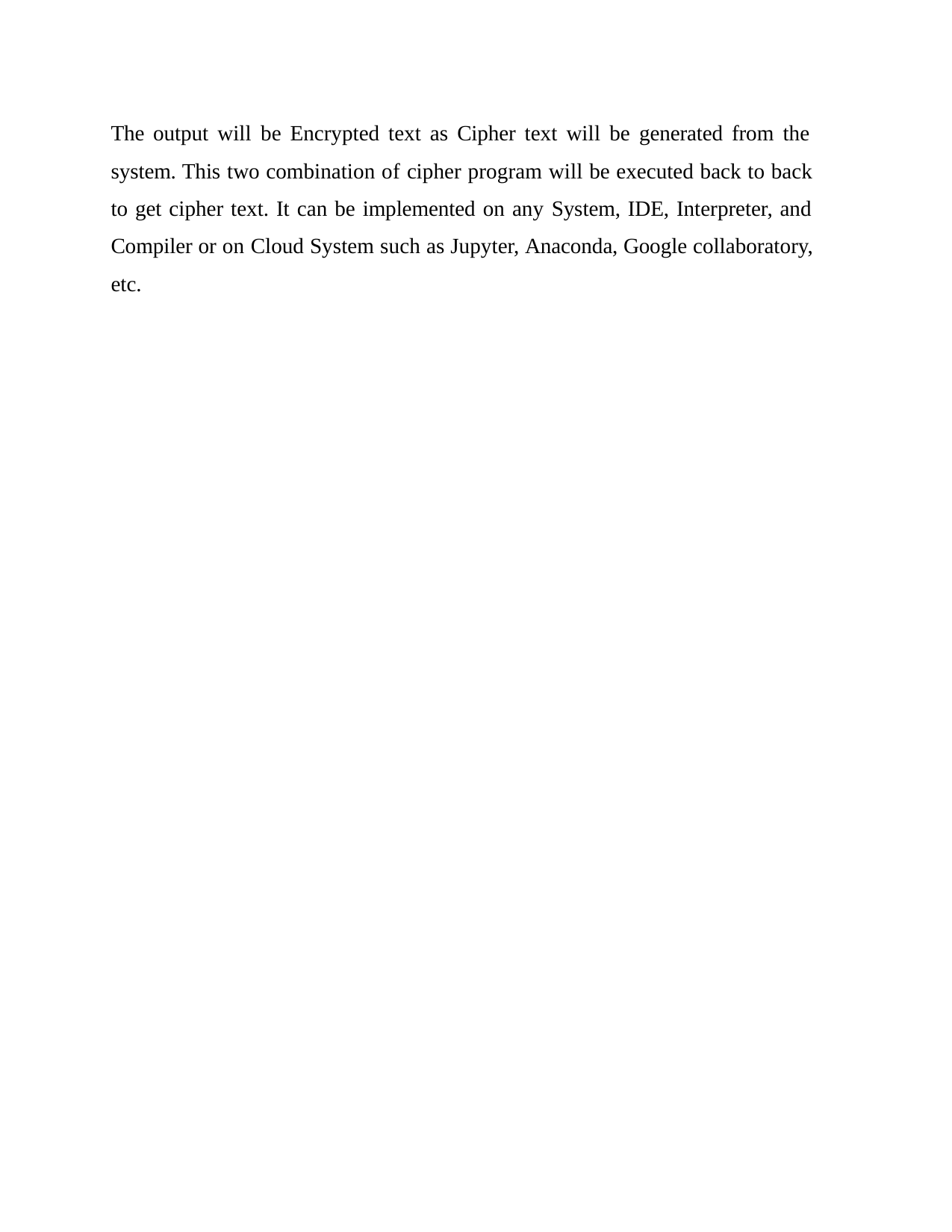

The output will be Encrypted text as Cipher text will be generated from the  system. This two combination of cipher program will be executed back to back  to get cipher text. It can be implemented on any System, IDE, Interpreter, and  Compiler or on Cloud System such as Jupyter, Anaconda, Google collaboratory,  etc.